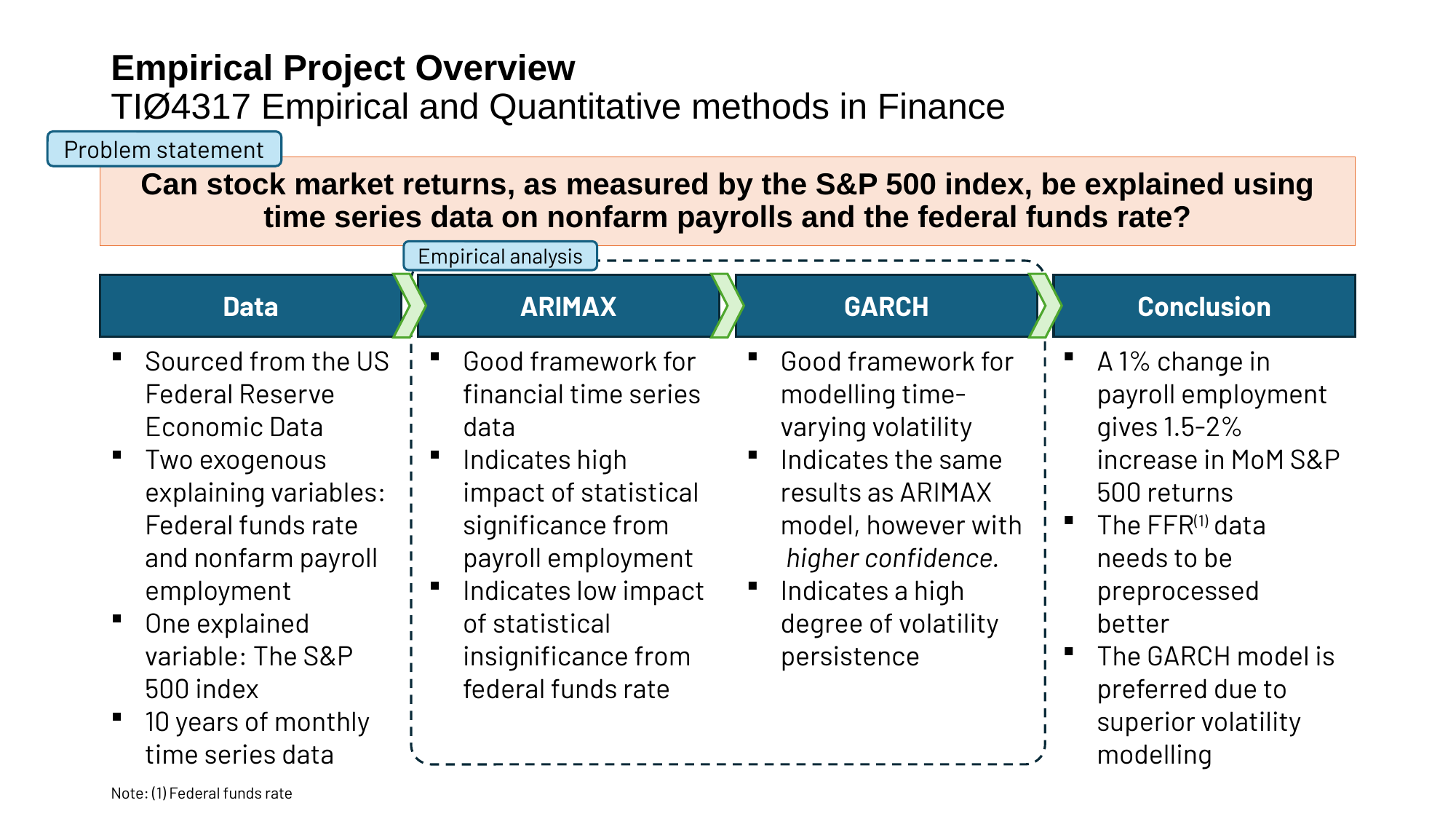

# Empirical Project Overview TIØ4317 Empirical and Quantitative methods in Finance
Problem statement
Can stock market returns, as measured by the S&P 500 index, be explained using time series data on nonfarm payrolls and the federal funds rate?
Empirical analysis

Data
ARIMAX
GARCH
Conclusion
Sourced from the US Federal Reserve Economic Data
Two exogenous explaining variables: Federal funds rate and nonfarm payroll employment
One explained variable: The S&P 500 index
10 years of monthly time series data
Good framework for financial time series data
Indicates high impact of statistical significance from payroll employment
Indicates low impact of statistical insignificance from federal funds rate
Good framework for modelling time-varying volatility
Indicates the same results as ARIMAX model, however with  higher confidence.
Indicates a high degree of volatility persistence
A 1% change in payroll employment gives 1.5-2% increase in MoM S&P 500 returns
The FFR(1) data needs to be preprocessed  better
The GARCH model is preferred due to superior volatility modelling
Note: (1) Federal funds rate